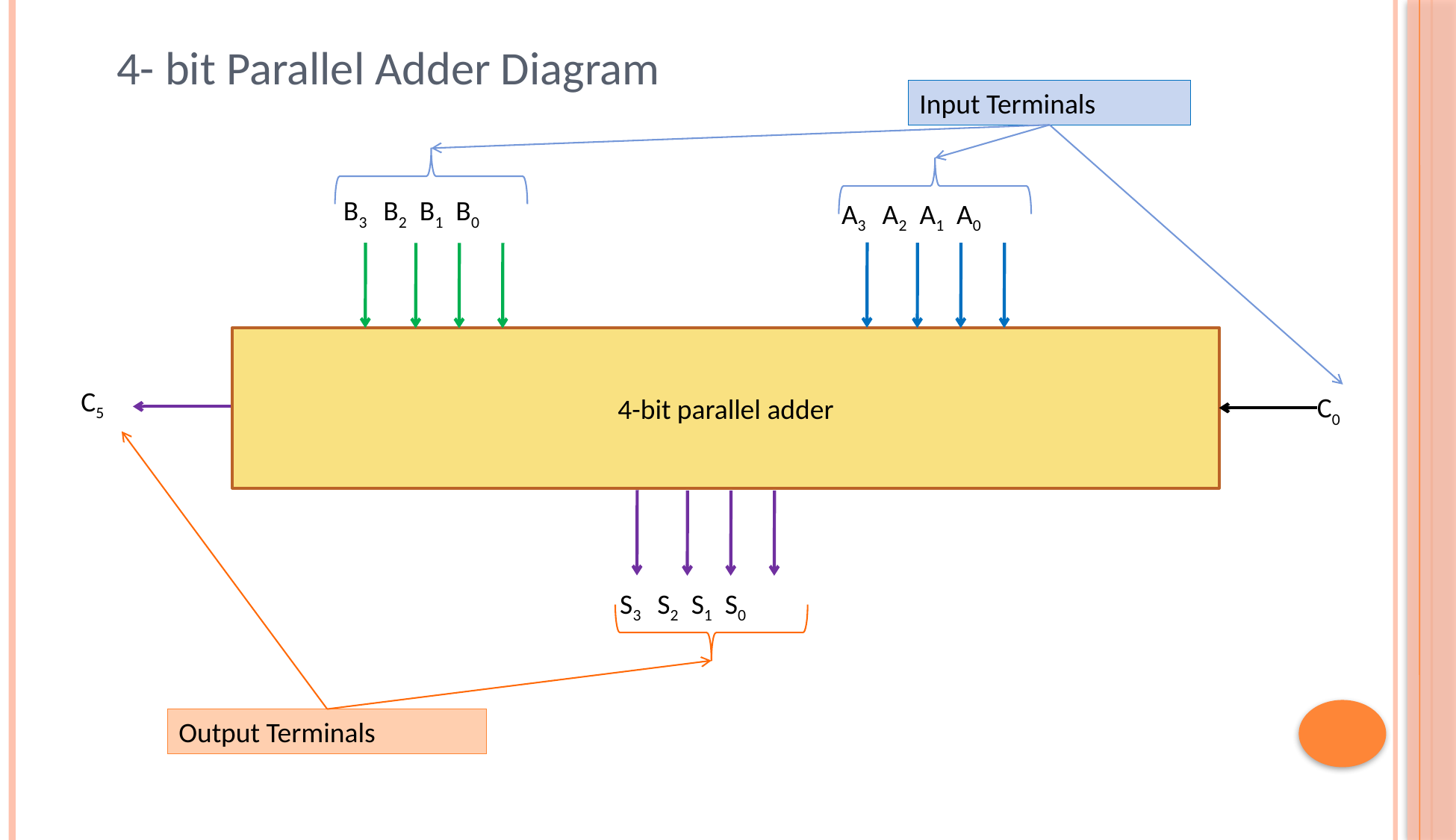

4- bit Parallel Adder Diagram

Input Terminals

B3   B2  B1  B0
A3   A2  A1  A0
4-bit parallel adder
C5
C0

S3   S2  S1  S0
Output Terminals